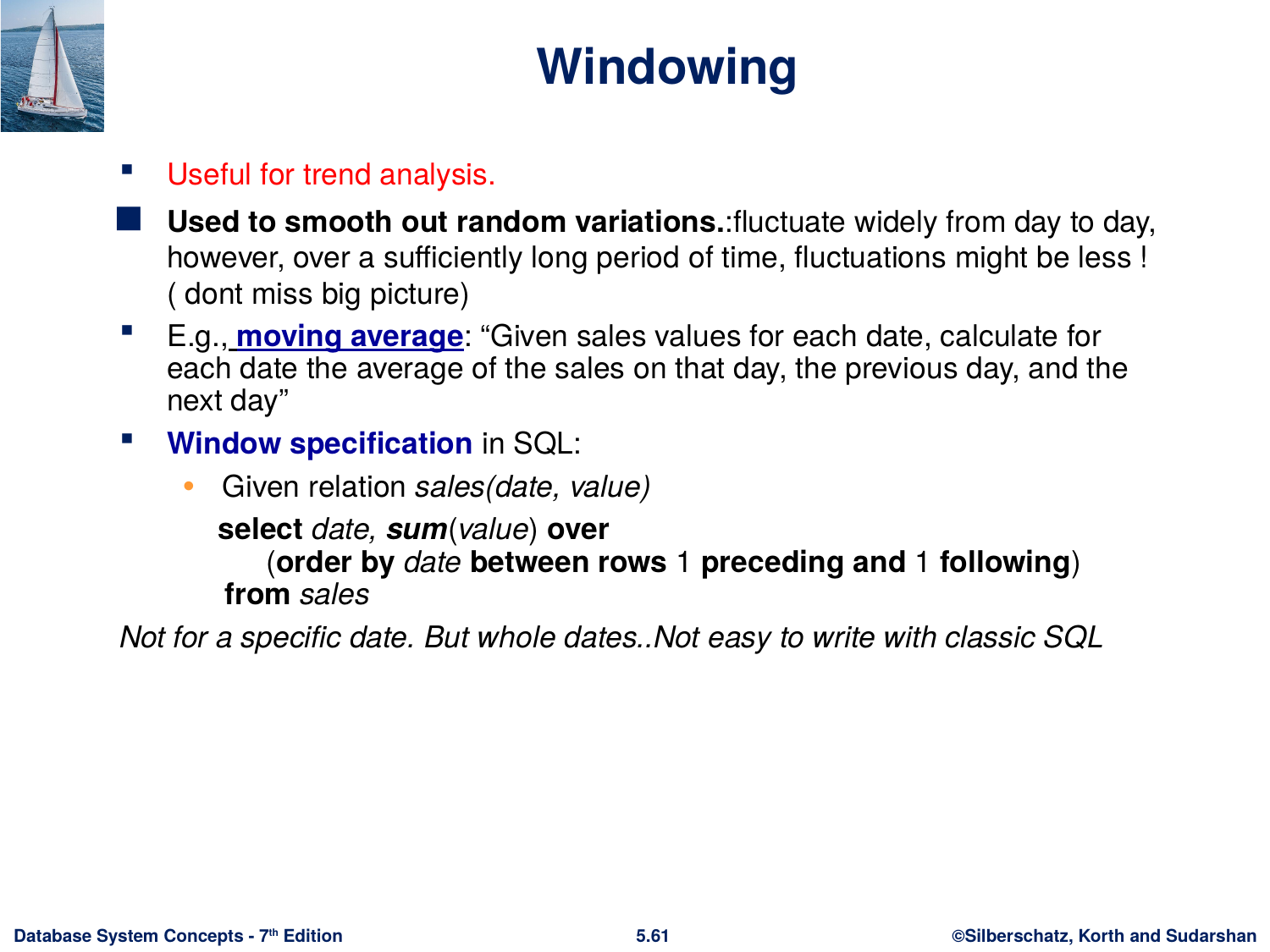

Windowing
Useful for trend analysis.
Used to smooth out random variations.:fluctuate widely from day to day, however, over a sufficiently long period of time, fluctuations might be less ! ( dont miss big picture)
E.g., moving average: “Given sales values for each date, calculate for each date the average of the sales on that day, the previous day, and the next day”
Window specification in SQL:
Given relation sales(date, value)
            select date, sum(value) over
            (order by date between rows 1 preceding and 1 following)
       from sales
Not for a specific date. But whole dates..Not easy to write with classic SQL